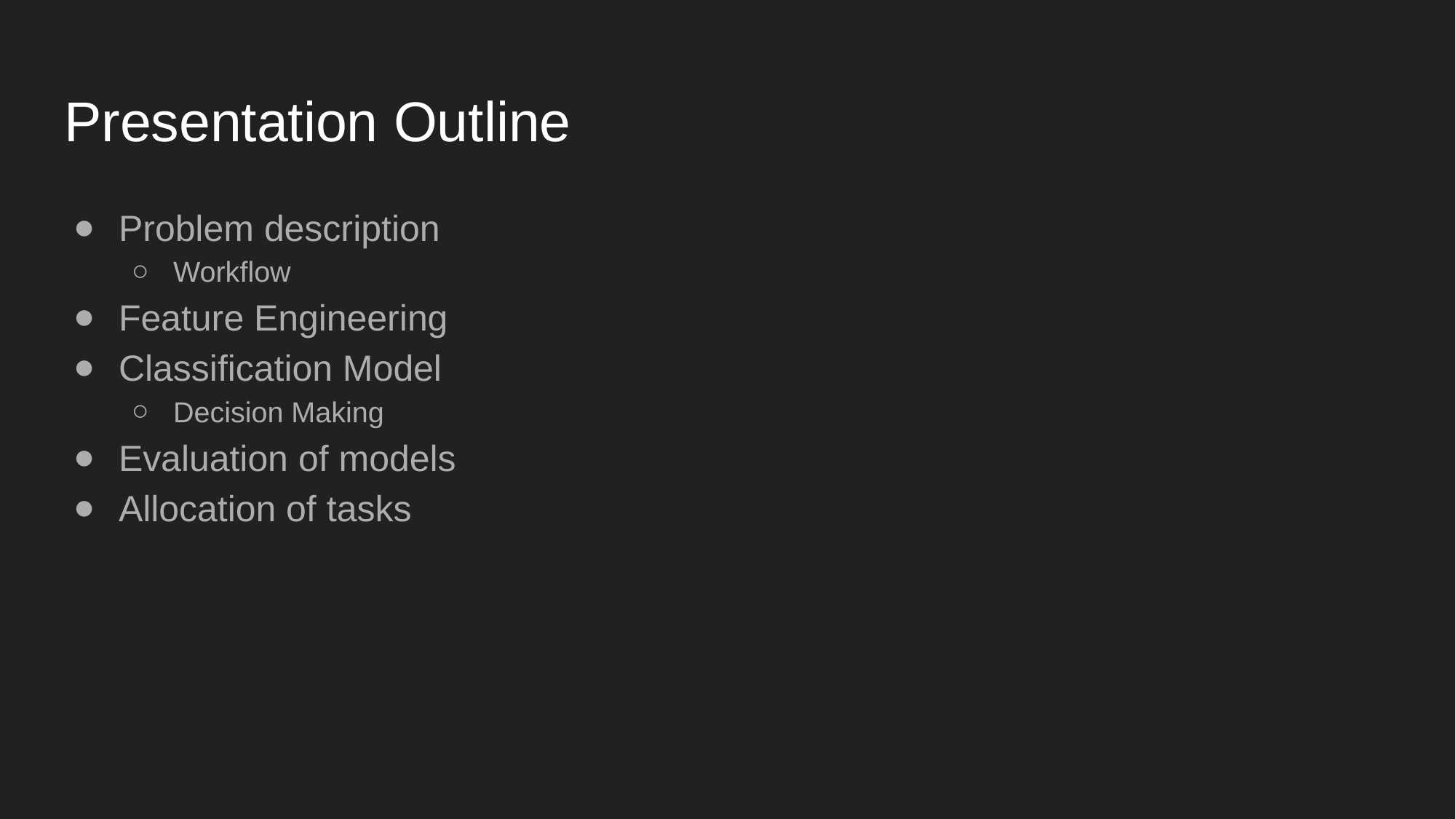

# Presentation Outline

Problem description
Workflow
Feature Engineering
Classification Model
Decision Making
Evaluation of models
Allocation of tasks